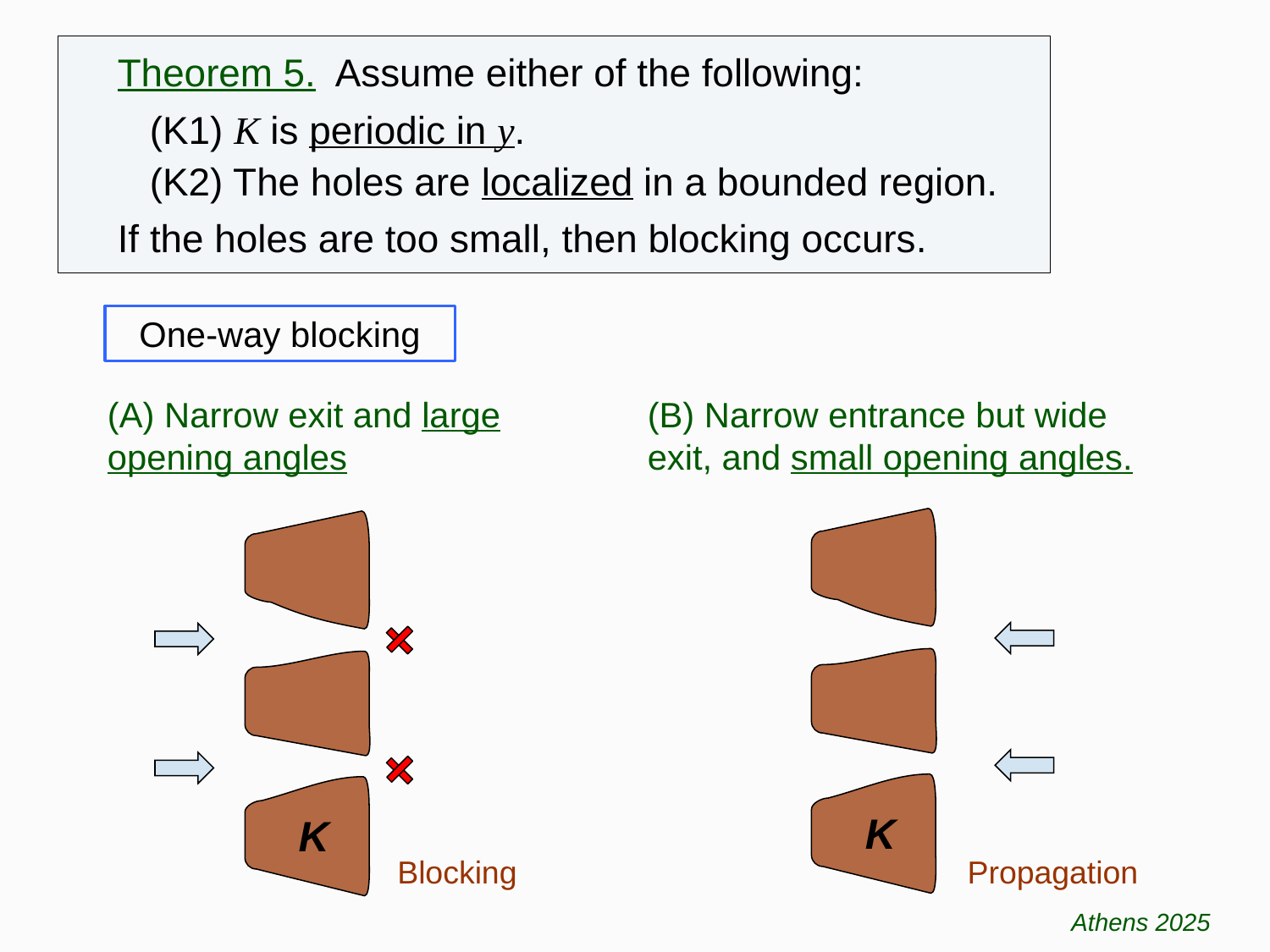

Theorem 5.  Assume either of the following:
   (K1) K is periodic in y.
   (K2) The holes are localized in a bounded region.
If the holes are too small, then blocking occurs.
One-way blocking
(A) Narrow exit and large opening angles
(B) Narrow entrance but wide exit, and small opening angles.

K

K

Blocking
Propagation
Athens 2025